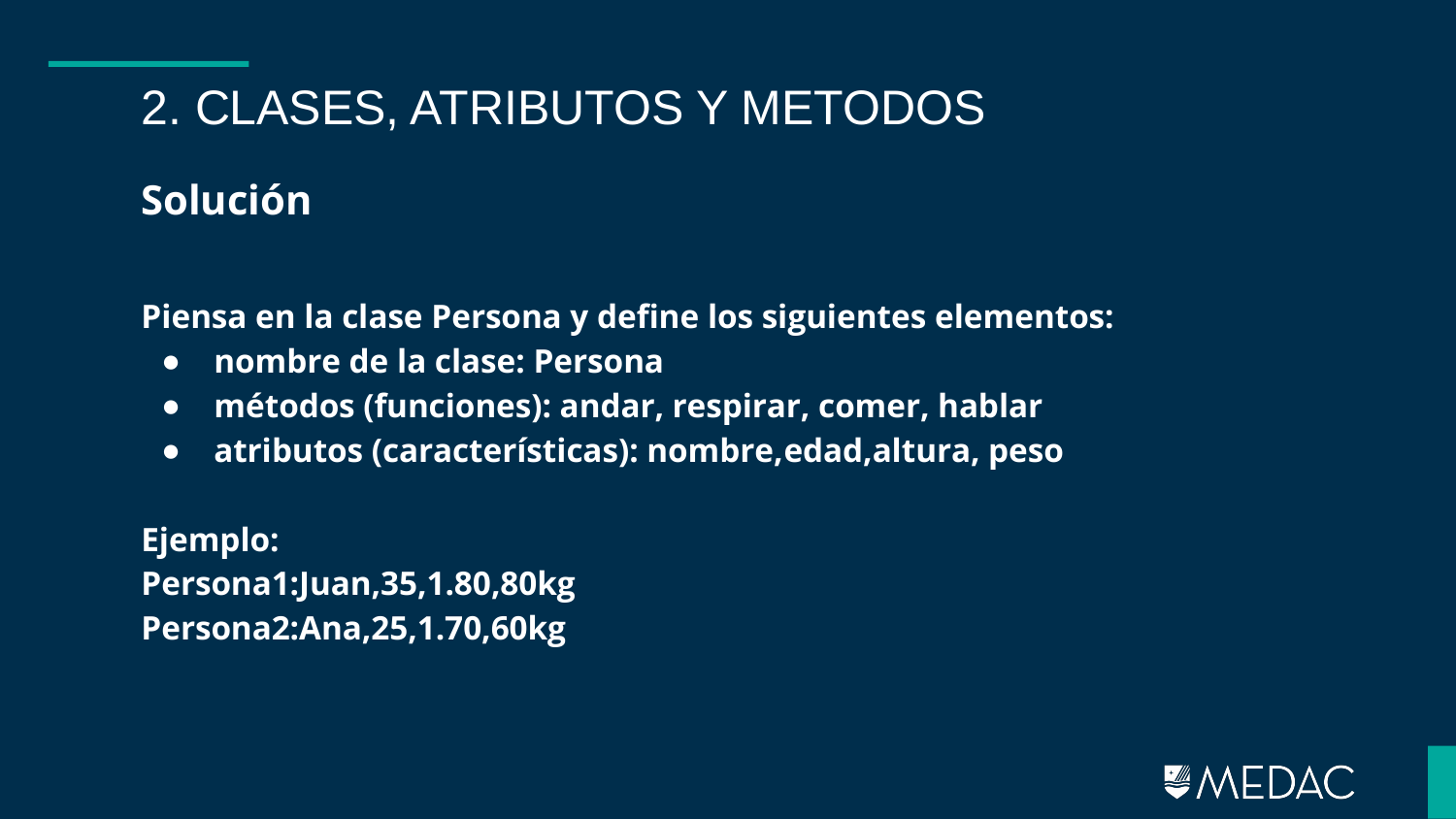

# 2. CLASES, ATRIBUTOS Y METODOS
Solución
Piensa en la clase Persona y define los siguientes elementos:
nombre de la clase: Persona
métodos (funciones): andar, respirar, comer, hablar
atributos (características): nombre,edad,altura, peso

Ejemplo:
Persona1:Juan,35,1.80,80kg
Persona2:Ana,25,1.70,60kg